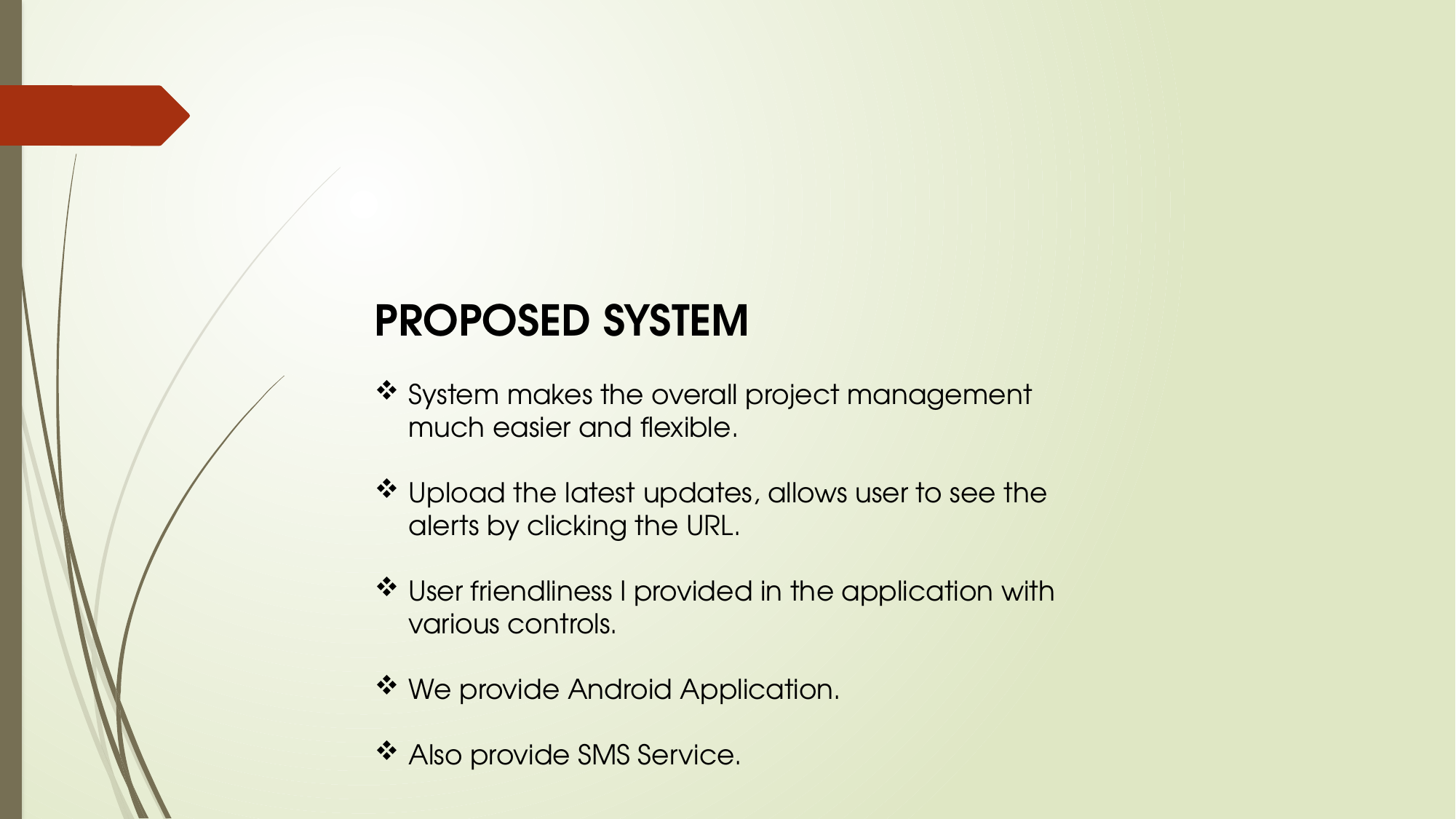

PROPOSED SYSTEM

System makes the overall project management much easier and flexible.

Upload the latest updates, allows user to see the alerts by clicking the URL.

User friendliness I provided in the application with various controls.

We provide Android Application.

Also provide SMS Service.